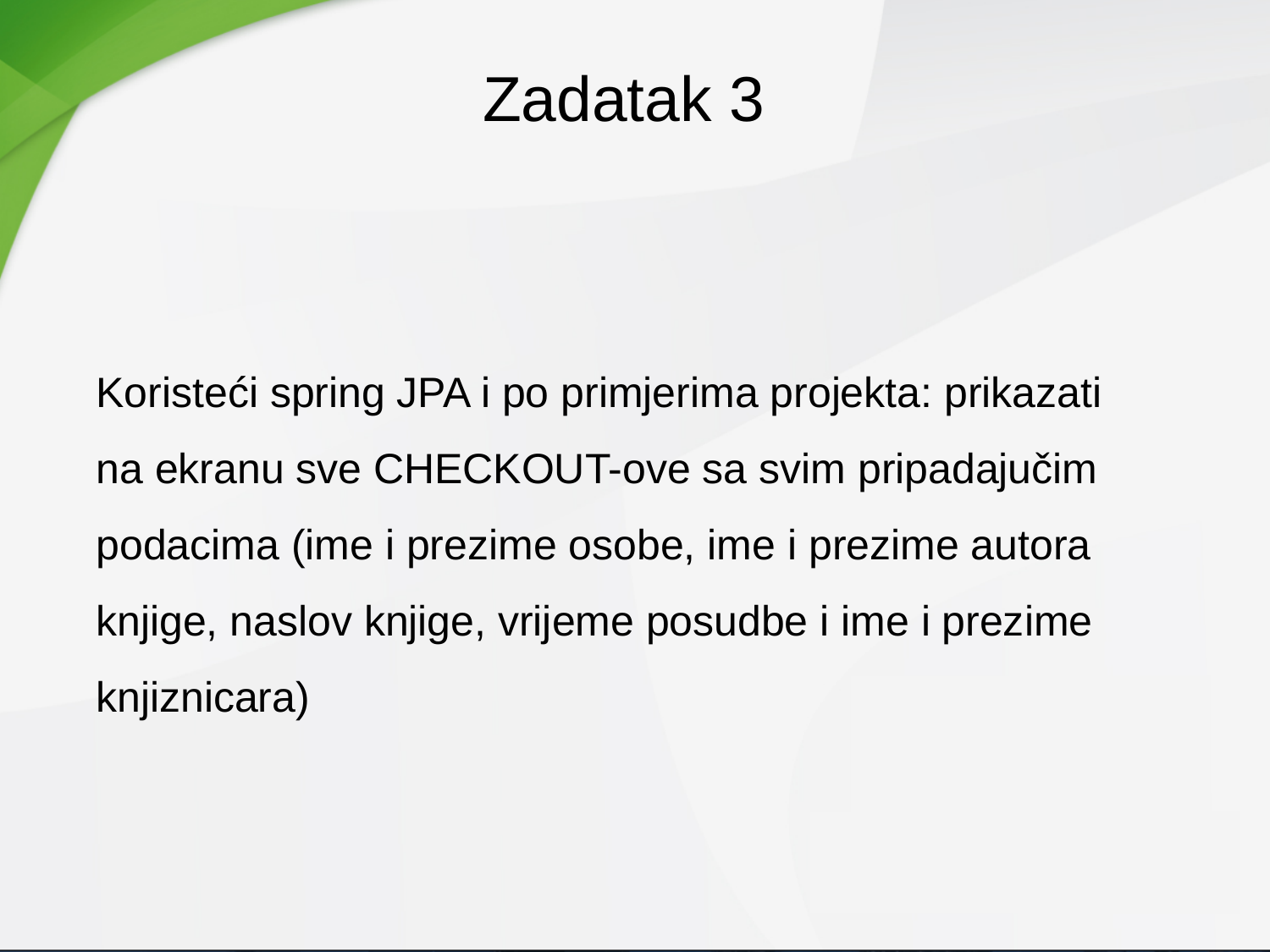

Zadatak 3
Koristeći spring JPA i po primjerima projekta: prikazati na ekranu sve CHECKOUT-ove sa svim pripadajučim podacima (ime i prezime osobe, ime i prezime autora knjige, naslov knjige, vrijeme posudbe i ime i prezime knjiznicara)